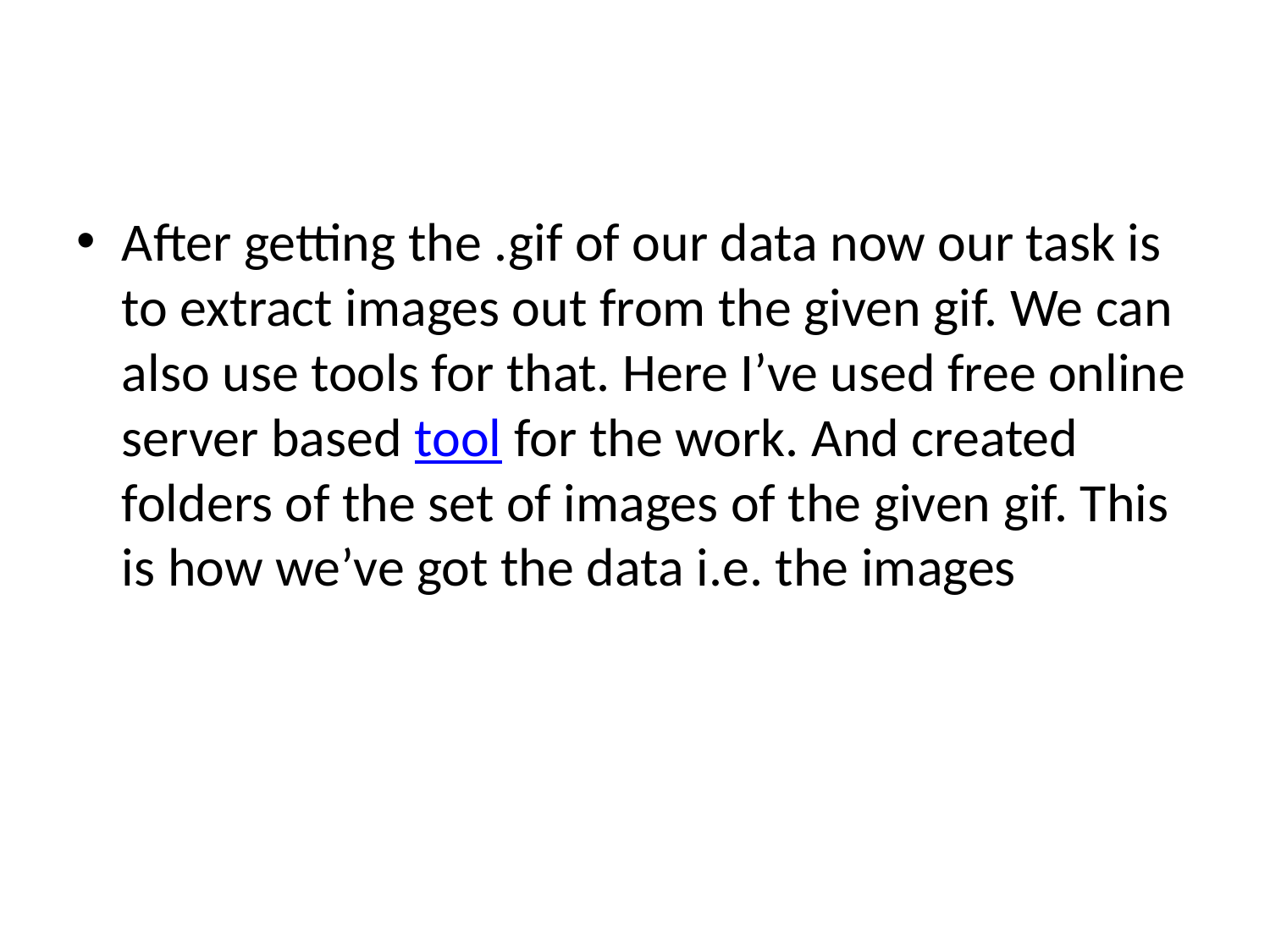

After getting the .gif of our data now our task is to extract images out from the given gif. We can also use tools for that. Here I’ve used free online server based tool for the work. And created folders of the set of images of the given gif. This is how we’ve got the data i.e. the images